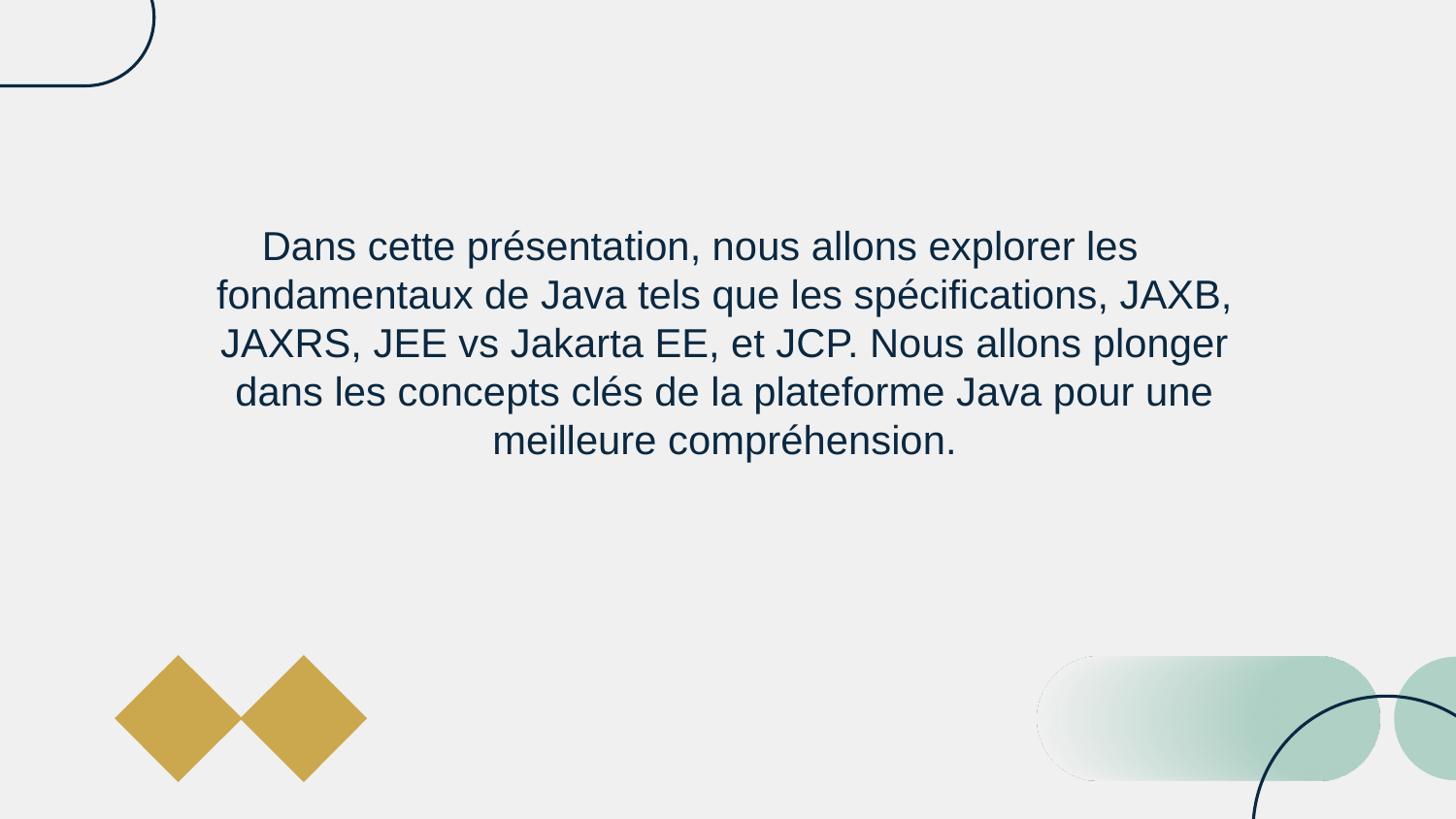

Dans cette présentation, nous allons explorer les fondamentaux de Java tels que les spécifications, JAXB, JAXRS, JEE vs Jakarta EE, et JCP. Nous allons plonger dans les concepts clés de la plateforme Java pour une meilleure compréhension.